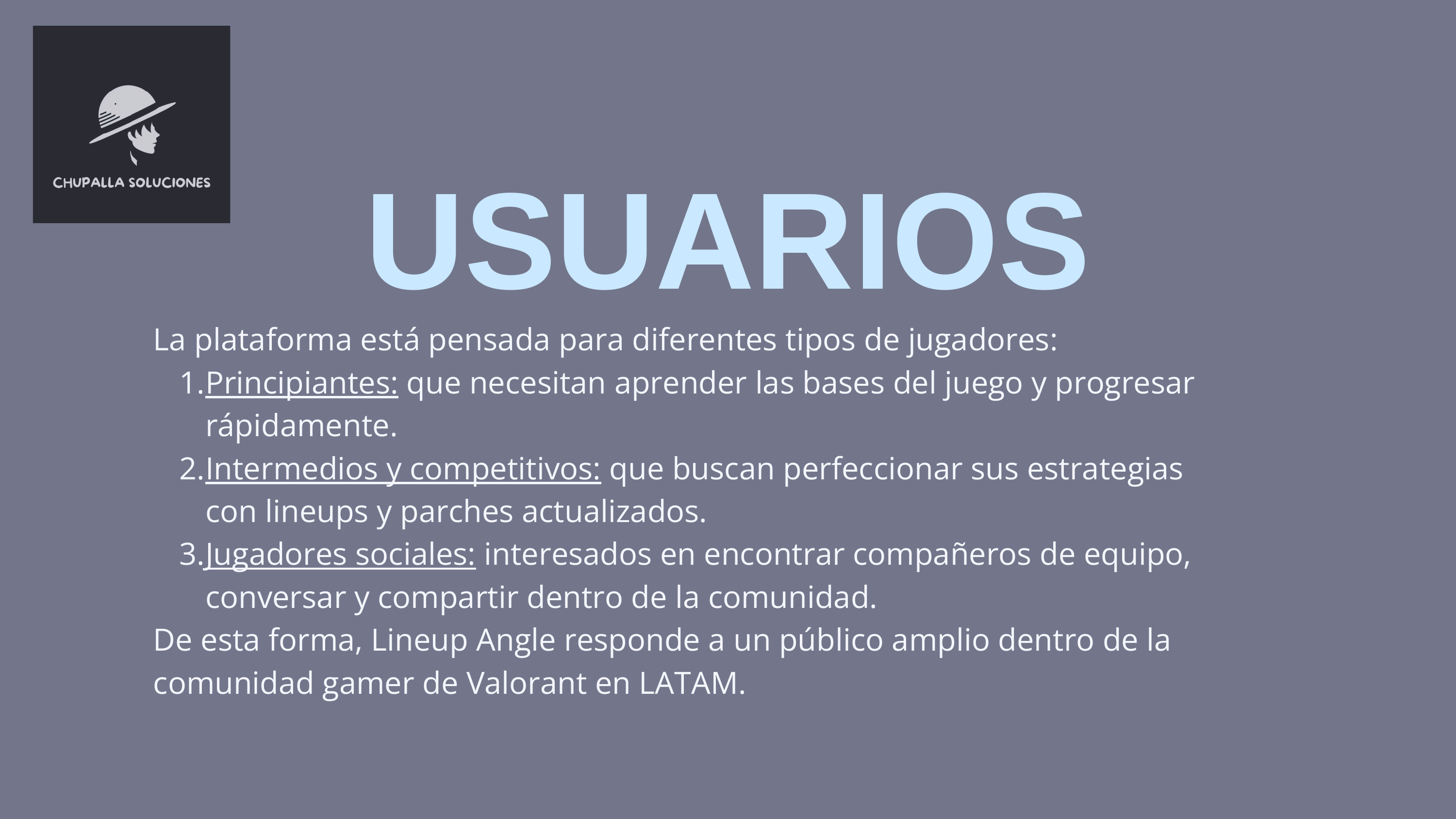

USUARIOS
La plataforma está pensada para diferentes tipos de jugadores:
Principiantes: que necesitan aprender las bases del juego y progresar rápidamente.
Intermedios y competitivos: que buscan perfeccionar sus estrategias con lineups y parches actualizados.
Jugadores sociales: interesados en encontrar compañeros de equipo, conversar y compartir dentro de la comunidad.
De esta forma, Lineup Angle responde a un público amplio dentro de la comunidad gamer de Valorant en LATAM.